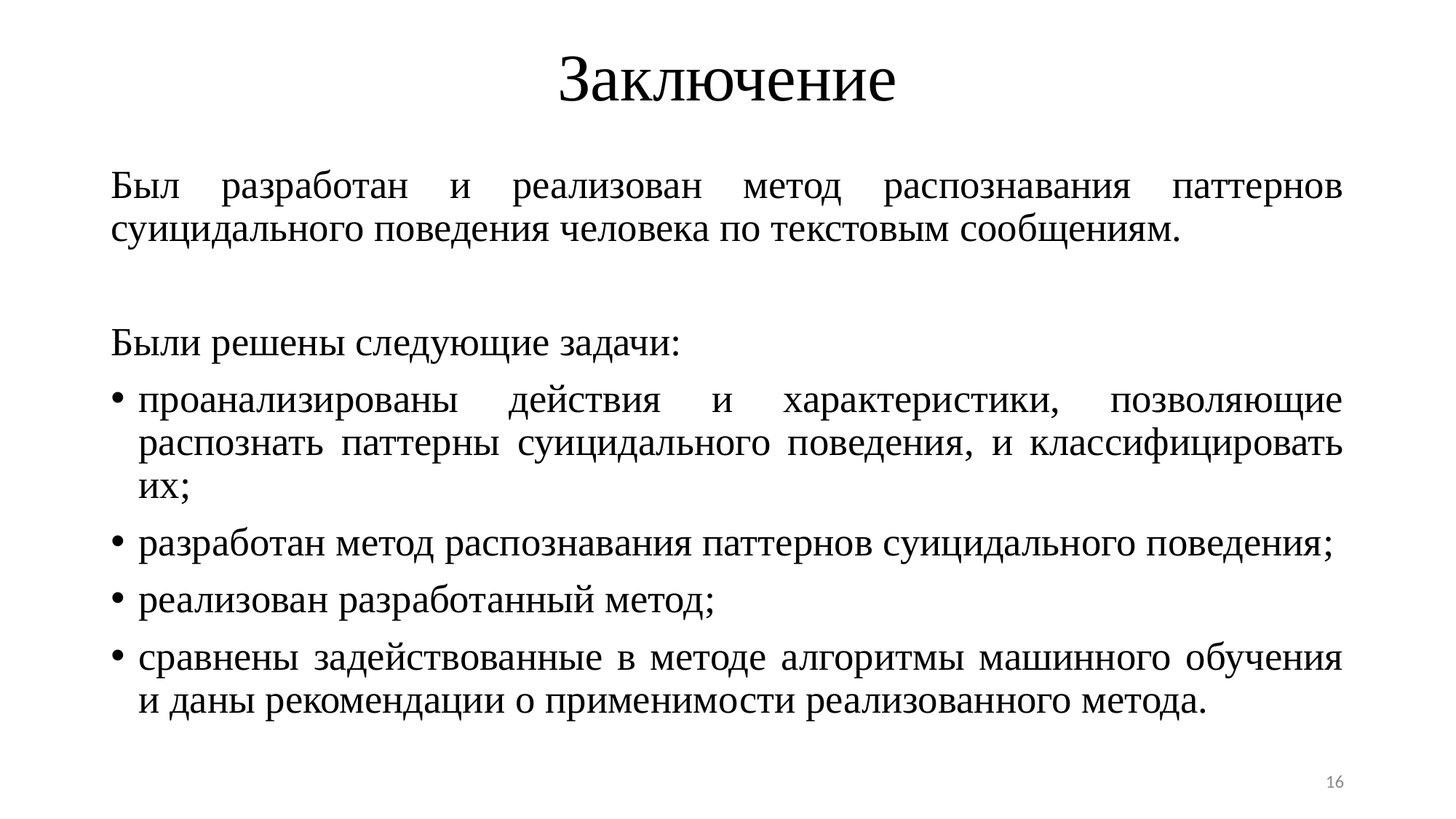

# Заключение
Был разработан и реализован метод распознавания паттернов суицидального поведения человека по текстовым сообщениям.

Были решены следующие задачи:
проанализированы действия и характеристики, позволяющие распознать паттерны суицидального поведения, и классифицировать их;
разработан метод распознавания паттернов суицидального поведения;
реализован разработанный метод;
сравнены задействованные в методе алгоритмы машинного обучения и даны рекомендации о применимости реализованного метода.
16